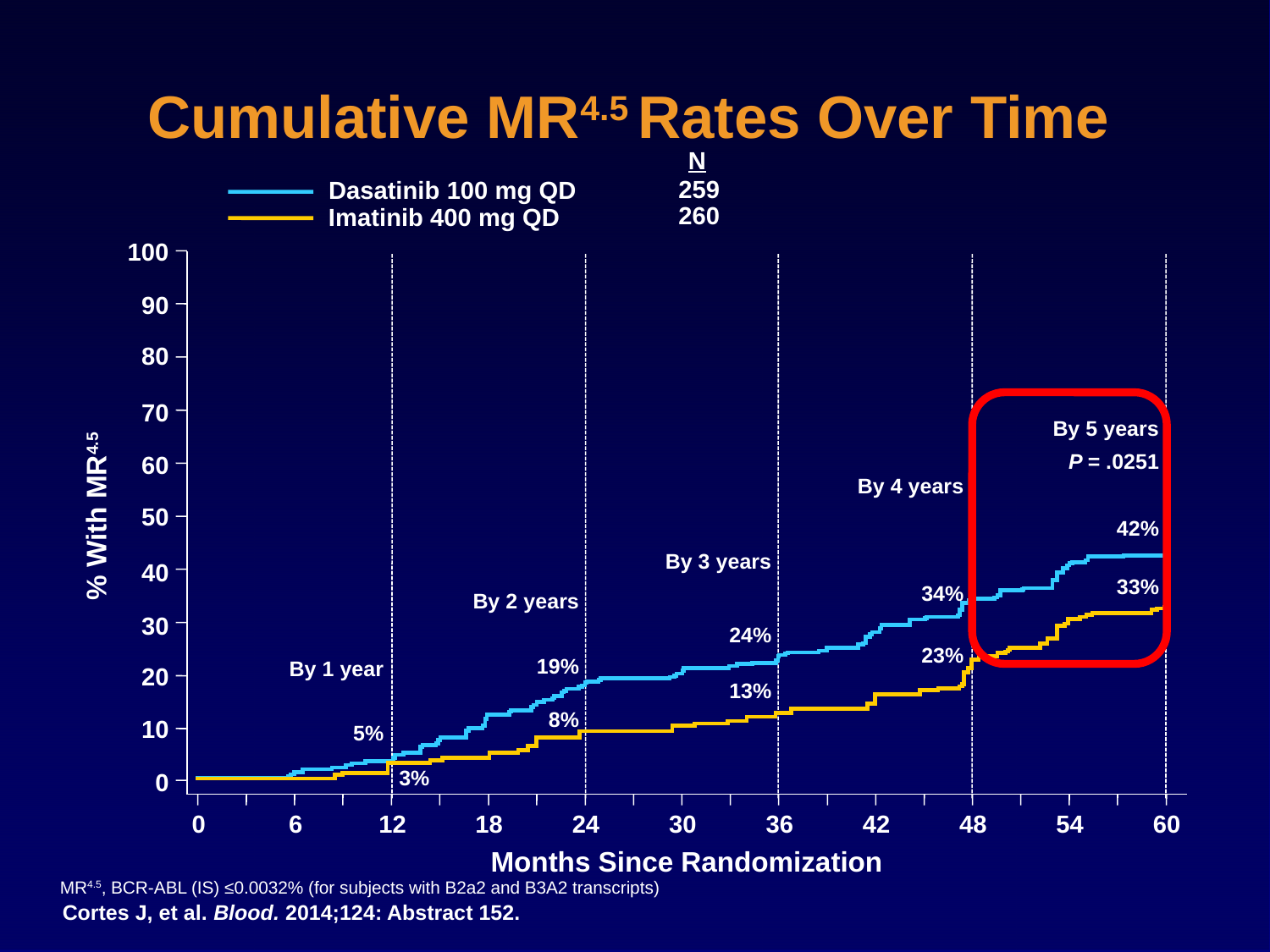

# Cumulative MR4.5 Rates Over Time
N
259
Dasatinib 100 mg QD

260
Imatinib 400 mg QD

100
90
80
70
60
50
40
30
20
10
0
0
6
12
18
24
30
36
42
48
54
60

By 5 years
P = .0251
By 4 years
% With MR4.5
42%
By 3 years

33%
34%
By 2 years

24%
23%
19%
By 1 year
13%

5%
8%
3%
Months Since Randomization
MR4.5, BCR-ABL (IS) ≤0.0032% (for subjects with B2a2 and B3A2 transcripts)
Cortes J, et al. Blood. 2014;124: Abstract 152.